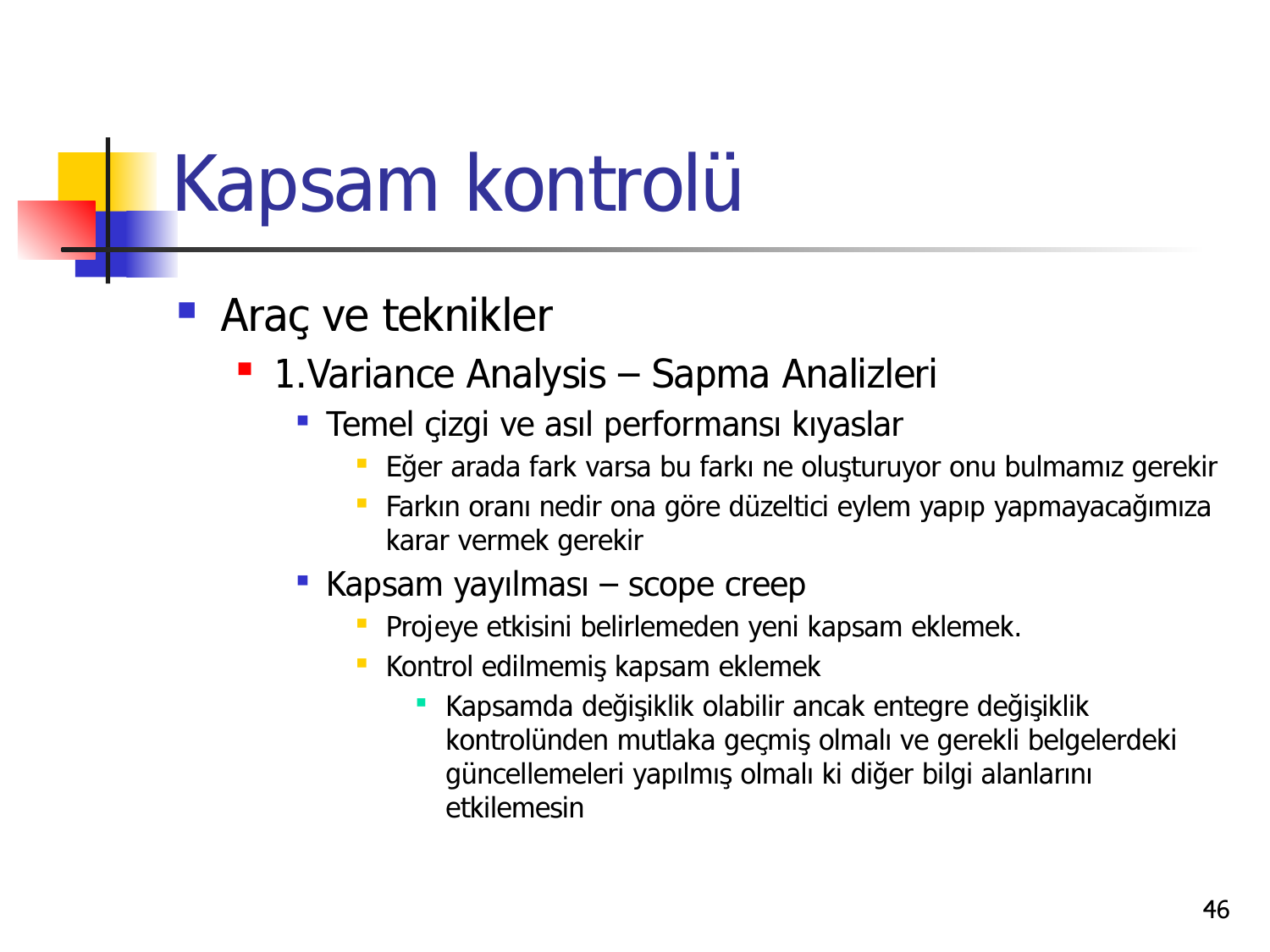

# Kapsam kontrolü
Araç ve teknikler
1.Variance Analysis – Sapma Analizleri
Temel çizgi ve asıl performansı kıyaslar
Eğer arada fark varsa bu farkı ne oluşturuyor onu bulmamız gerekir
Farkın oranı nedir ona göre düzeltici eylem yapıp yapmayacağımıza karar vermek gerekir
Kapsam yayılması – scope creep
Projeye etkisini belirlemeden yeni kapsam eklemek.
Kontrol edilmemiş kapsam eklemek
Kapsamda değişiklik olabilir ancak entegre değişiklik kontrolünden mutlaka geçmiş olmalı ve gerekli belgelerdeki güncellemeleri yapılmış olmalı ki diğer bilgi alanlarını etkilemesin
46